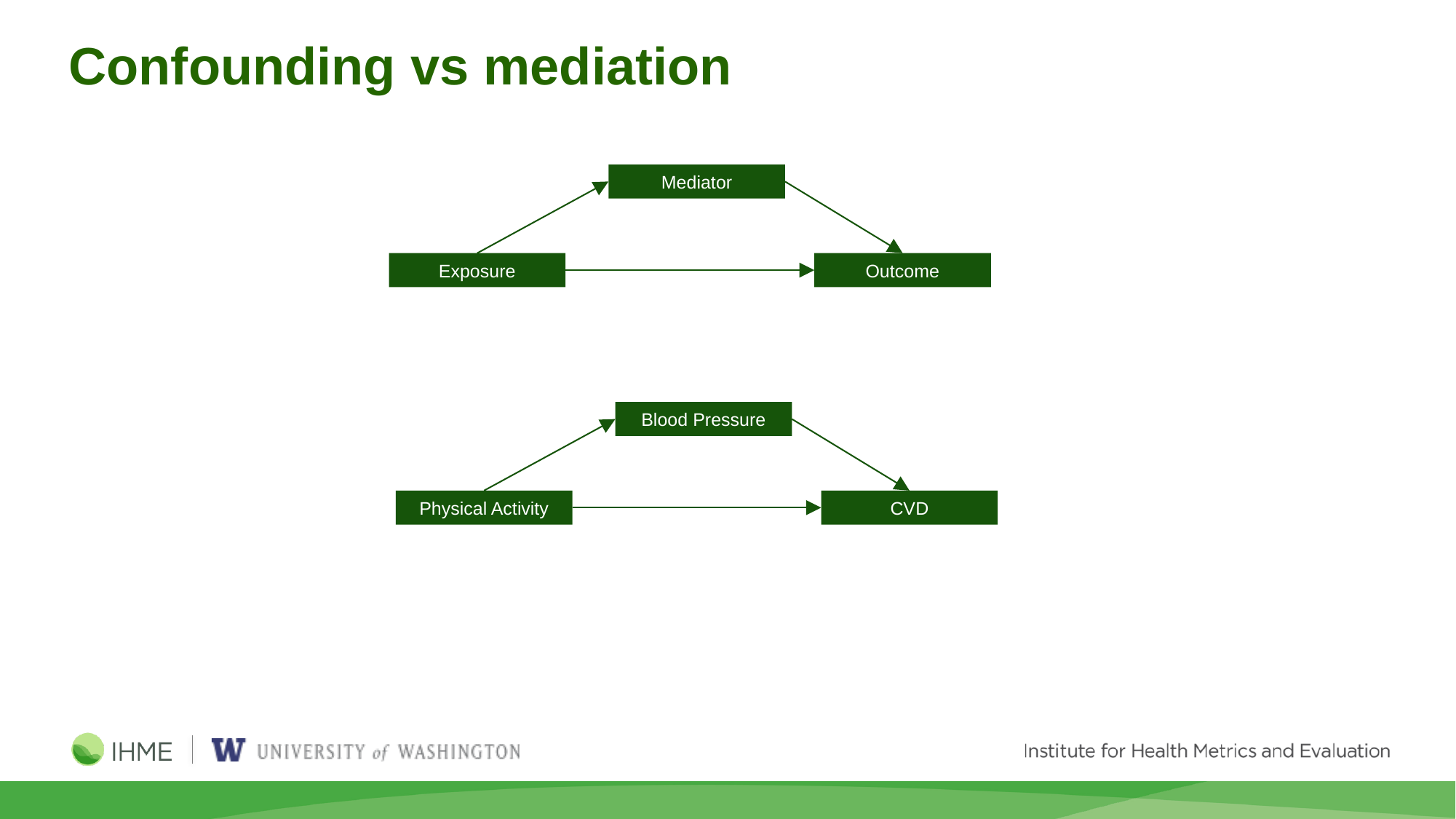

# Confounding vs mediation
Mediator
Outcome
Exposure
Blood Pressure
CVD
Physical Activity